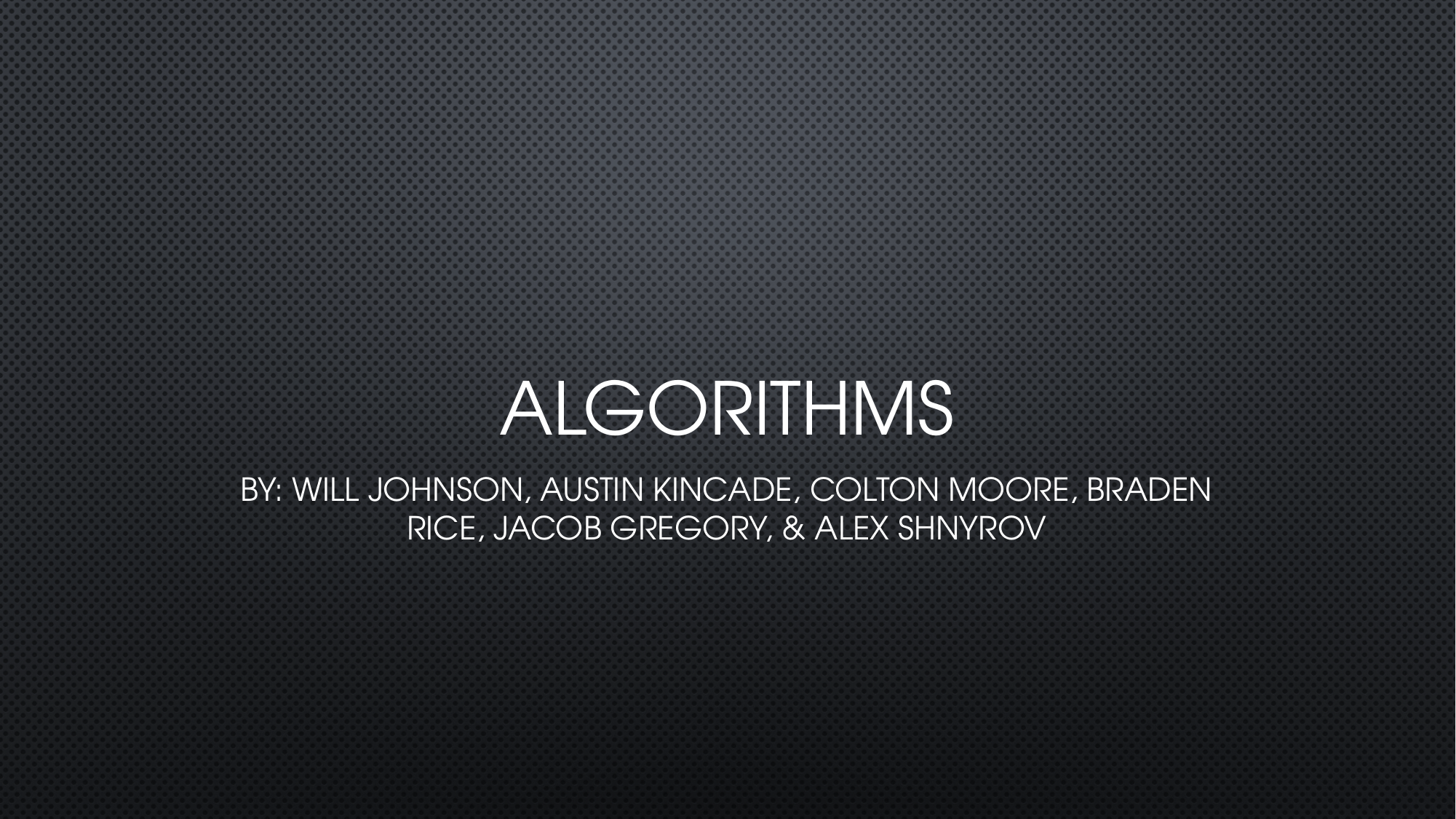

# Algorithms
By: Will Johnson, Austin Kincade, Colton Moore, Braden Rice, Jacob Gregory, & Alex Shnyrov